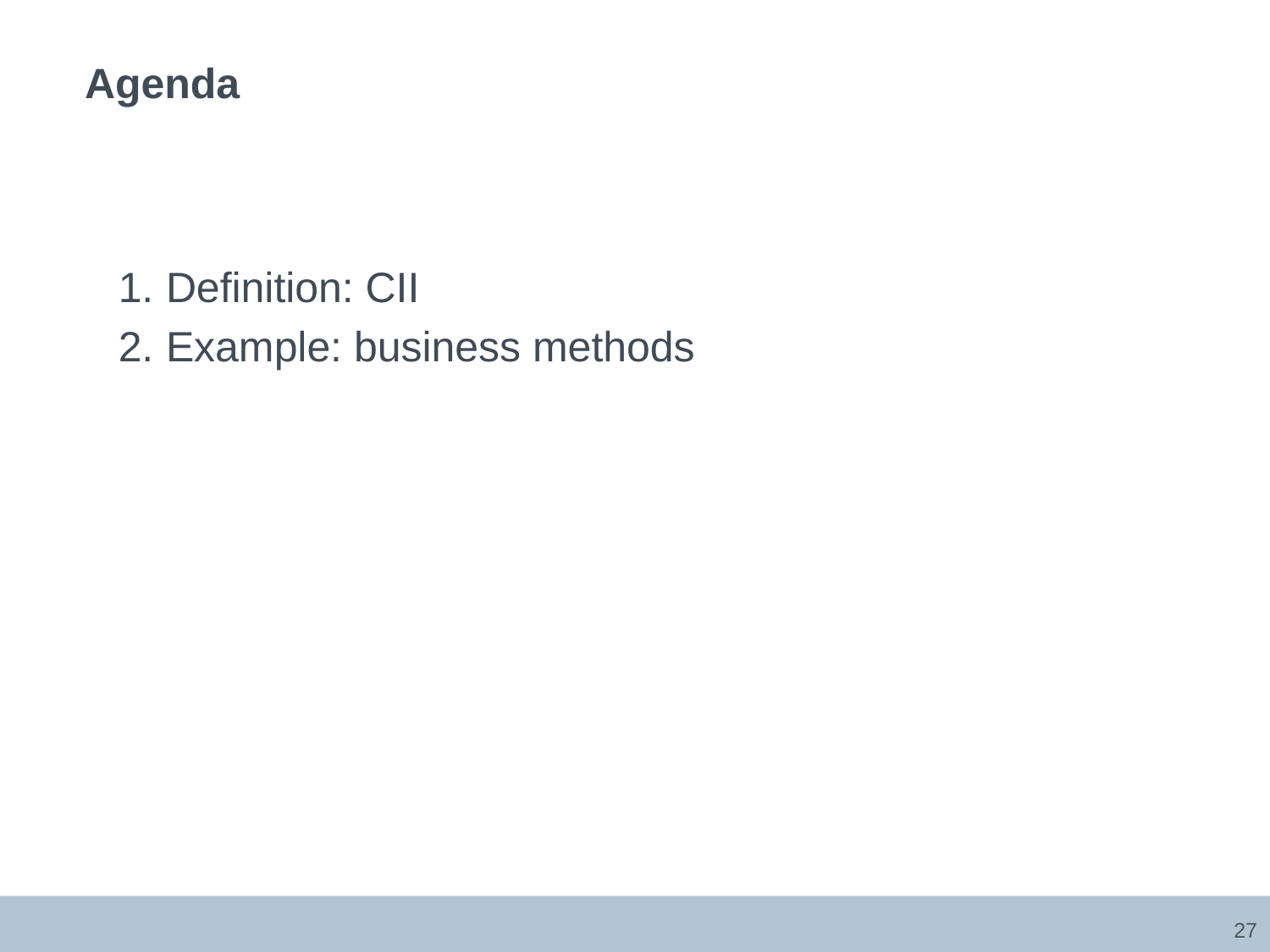

# Agenda
Definition: CII
Example: business methods

27